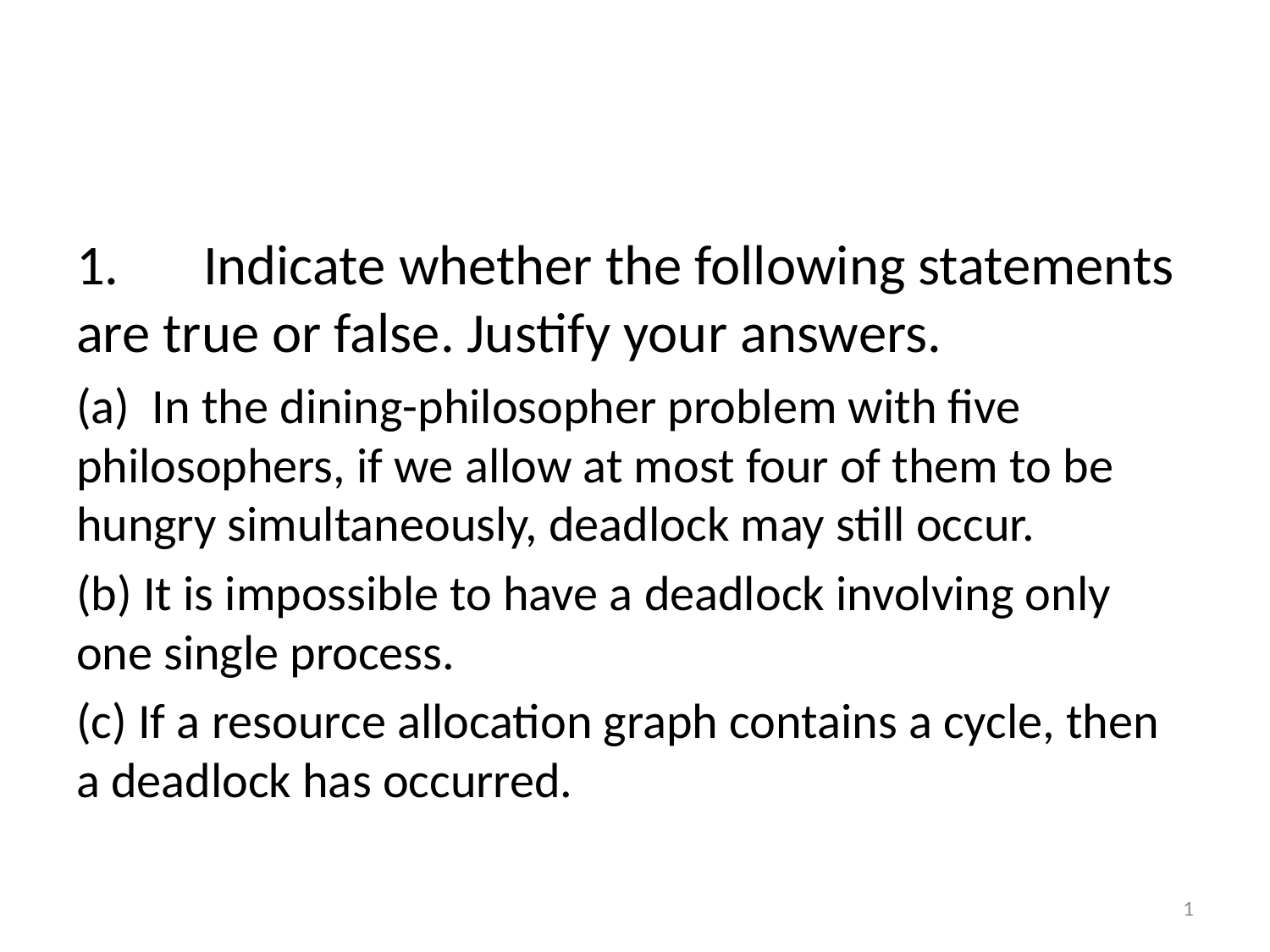

1.	Indicate whether the following statements are true or false. Justify your answers.
(a)  In the dining-philosopher problem with five philosophers, if we allow at most four of them to be hungry simultaneously, deadlock may still occur.
(b) It is impossible to have a deadlock involving only one single process.
(c) If a resource allocation graph contains a cycle, then a deadlock has occurred.
1